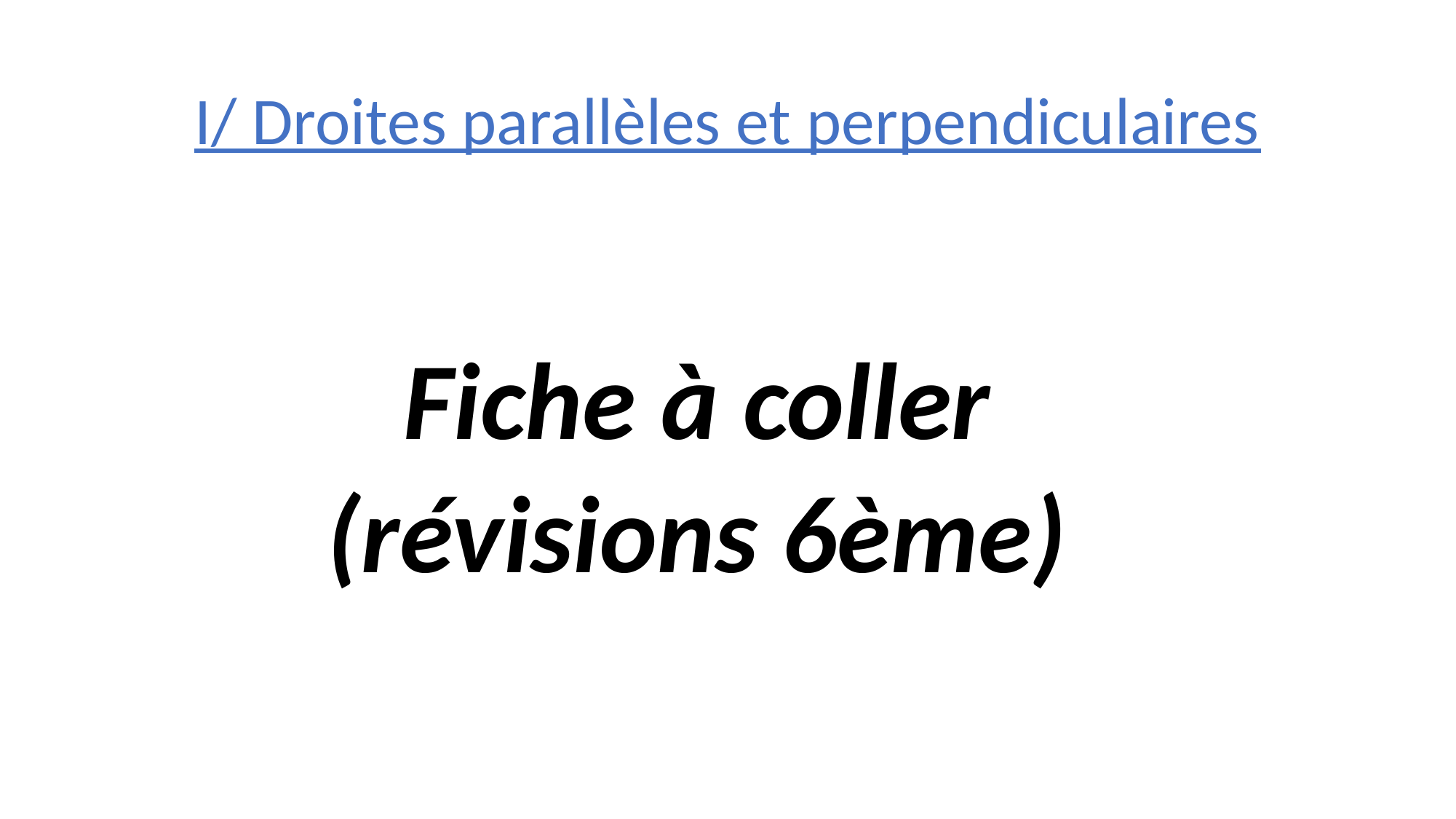

# I/ Droites parallèles et perpendiculaires

Fiche à coller
(révisions 6ème)